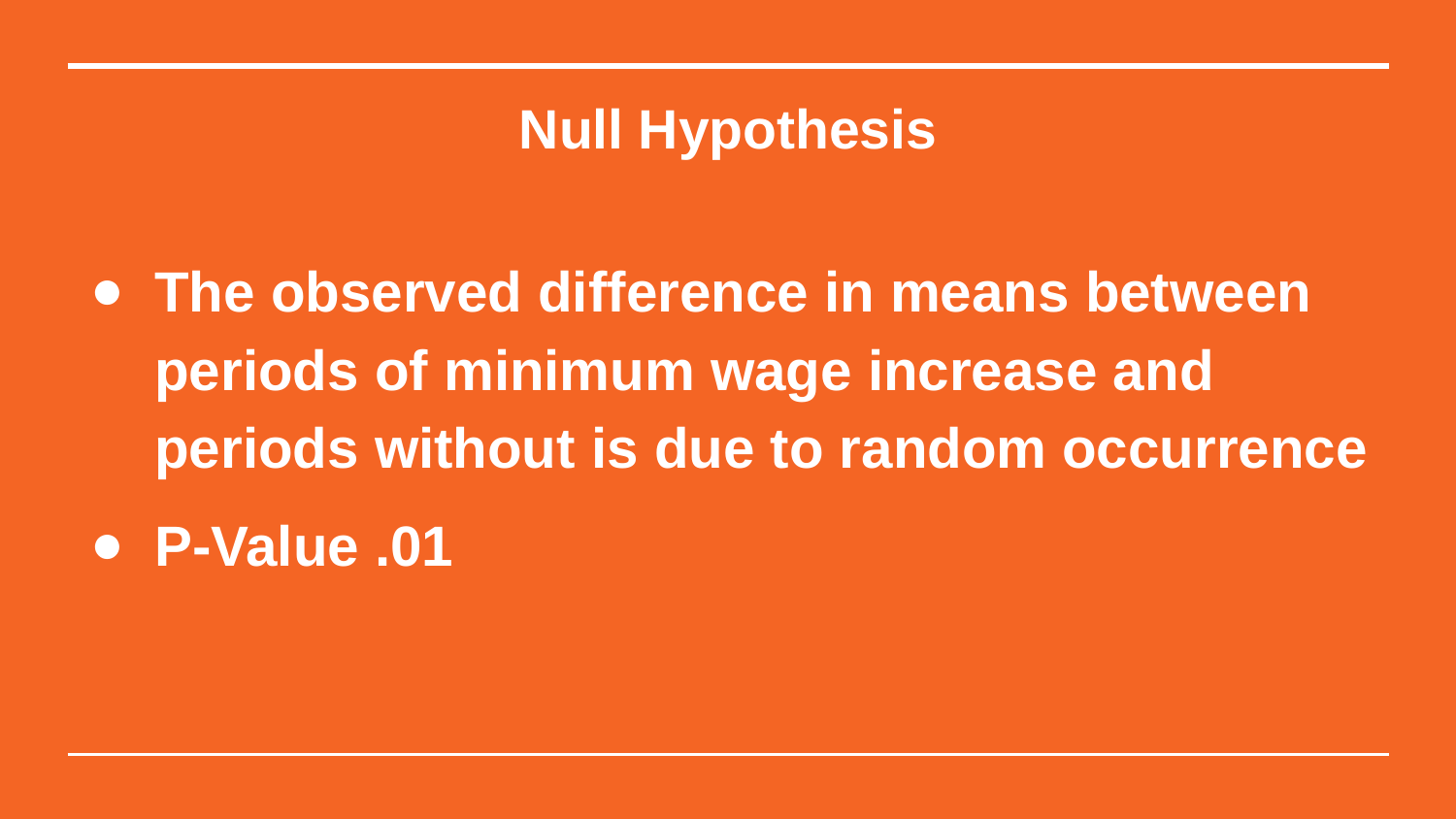

# Null Hypothesis
The observed difference in means between periods of minimum wage increase and periods without is due to random occurrence
P-Value .01